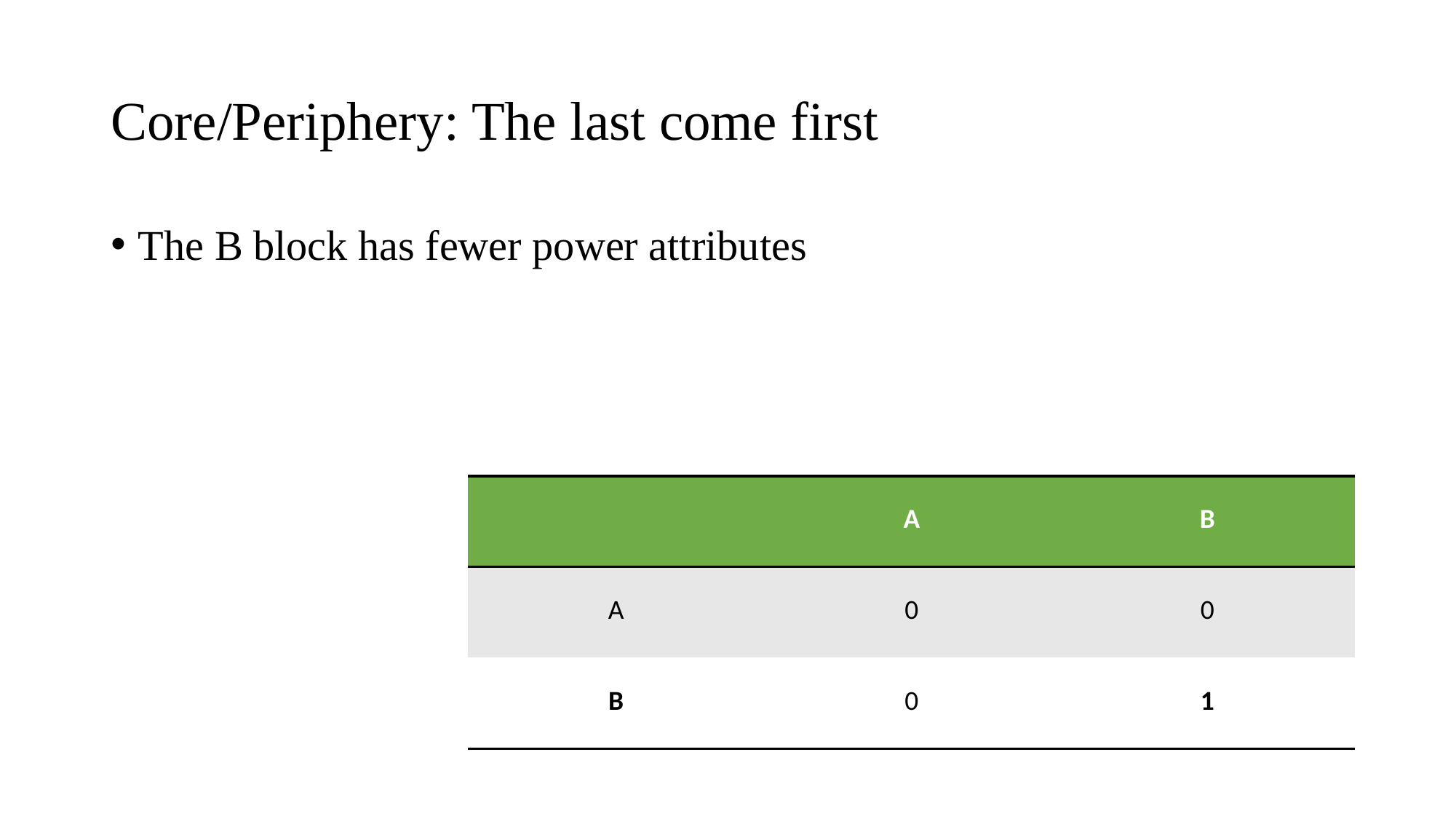

# Core/Periphery: The last come first
The B block has fewer power attributes
|  | A | B |
| --- | --- | --- |
| A | 0 | 0 |
| B | 0 | 1 |